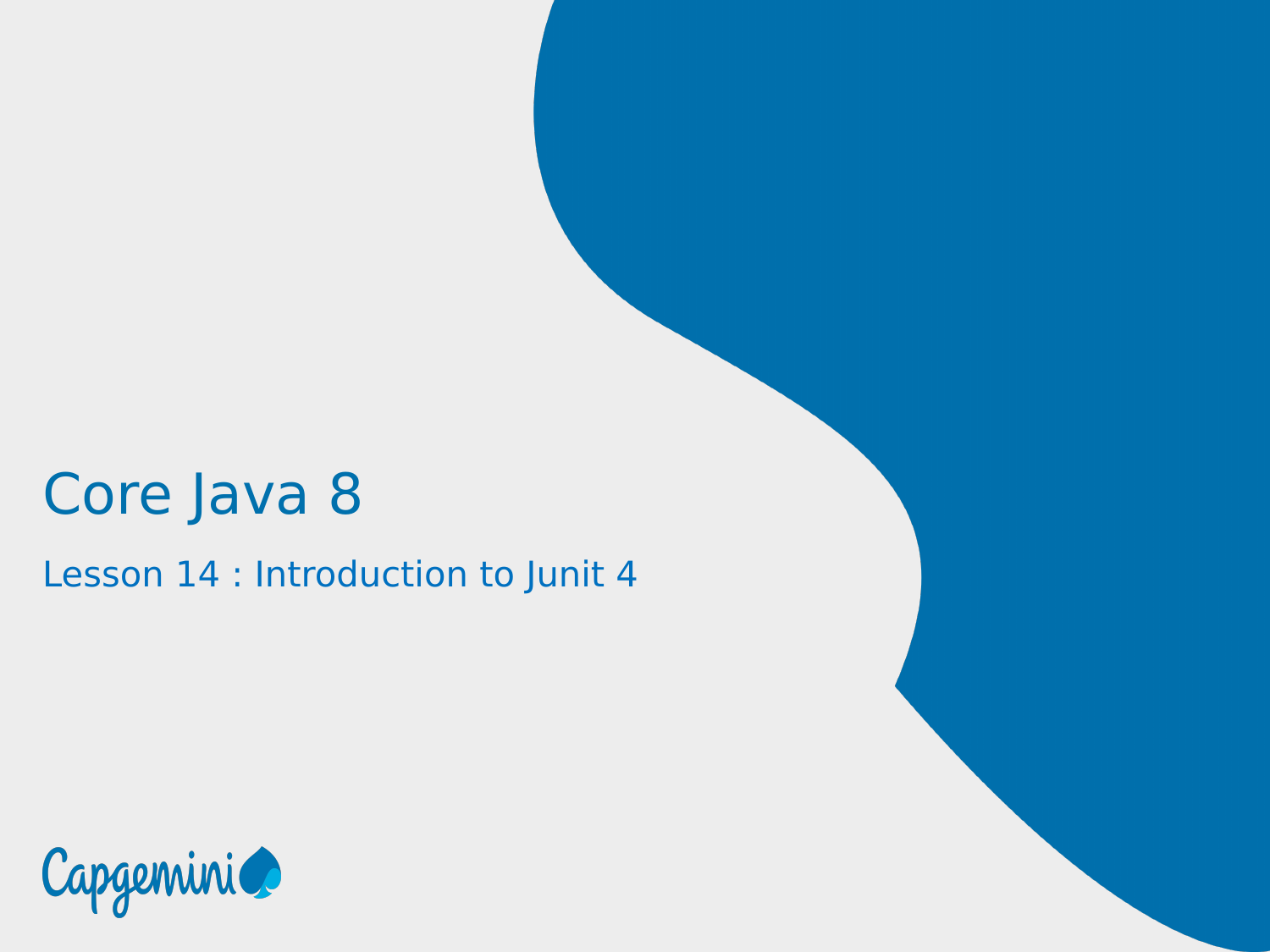

# Core Java 8

Lesson 14 : Introduction to Junit 4